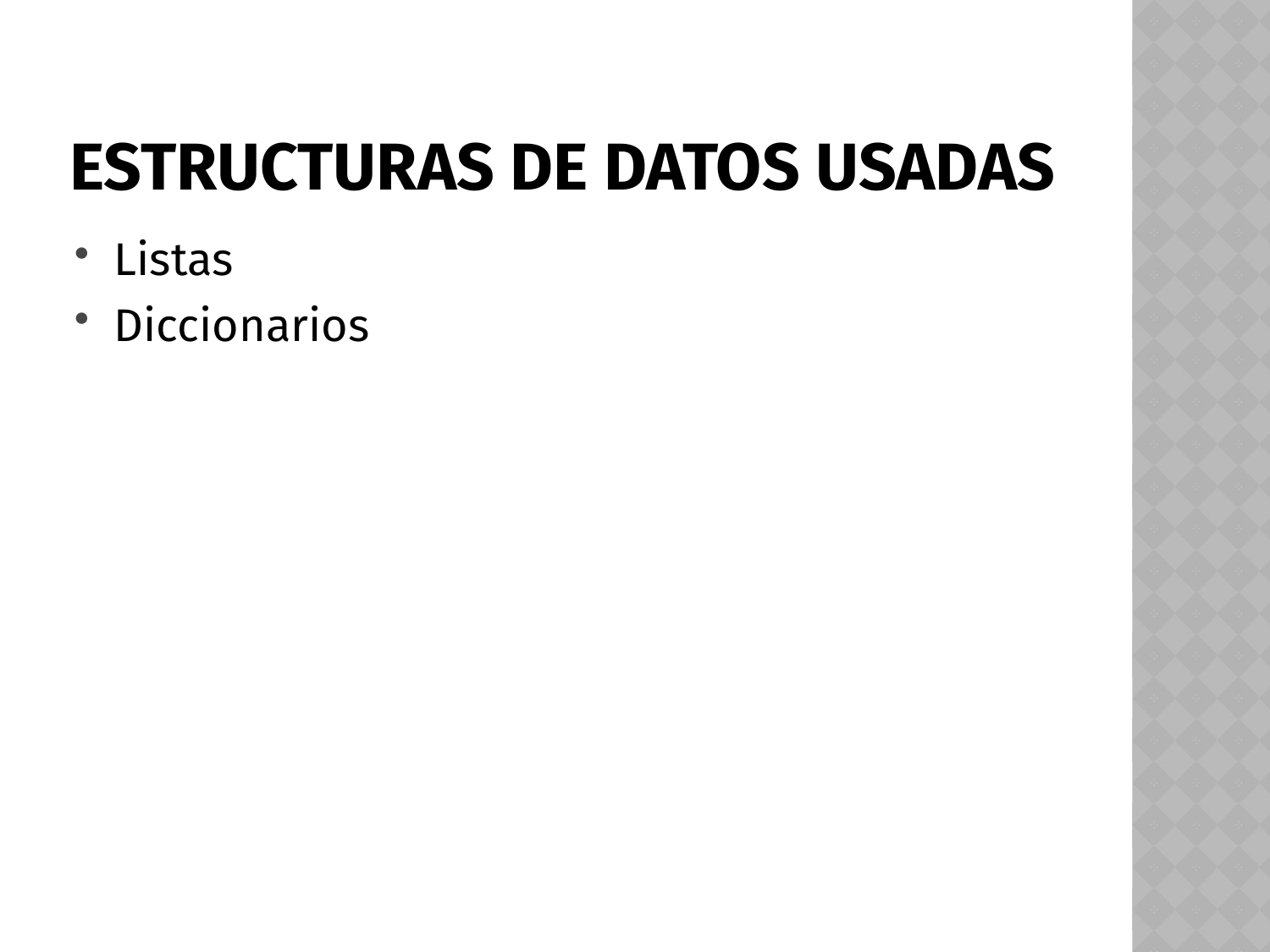

# Estructuras de Datos usadas
Listas
Diccionarios